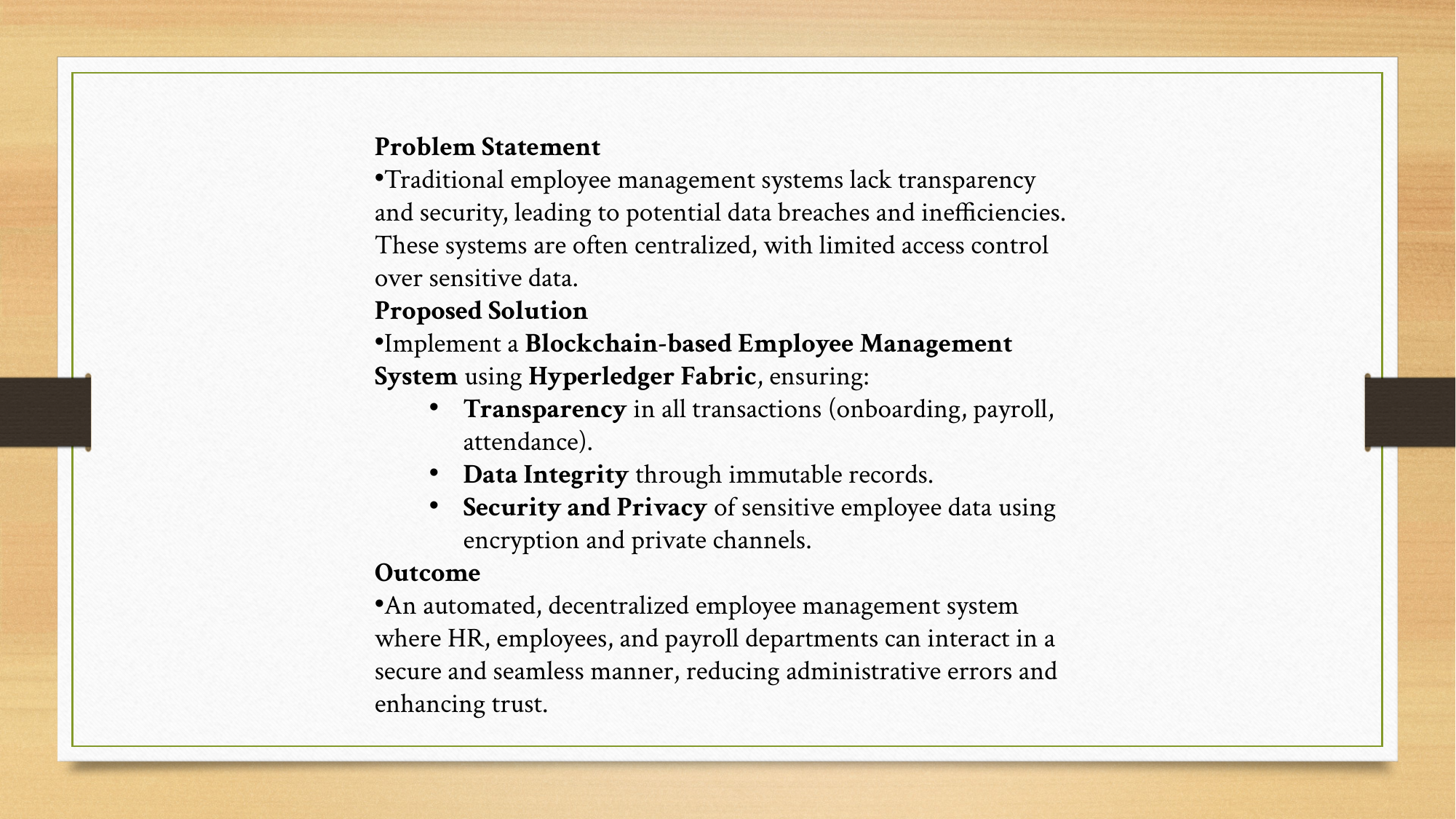

Problem Statement
Traditional employee management systems lack transparency and security, leading to potential data breaches and inefficiencies. These systems are often centralized, with limited access control over sensitive data.
Proposed Solution
Implement a Blockchain-based Employee Management System using Hyperledger Fabric, ensuring:
Transparency in all transactions (onboarding, payroll, attendance).
Data Integrity through immutable records.
Security and Privacy of sensitive employee data using encryption and private channels.
Outcome
An automated, decentralized employee management system where HR, employees, and payroll departments can interact in a secure and seamless manner, reducing administrative errors and enhancing trust.